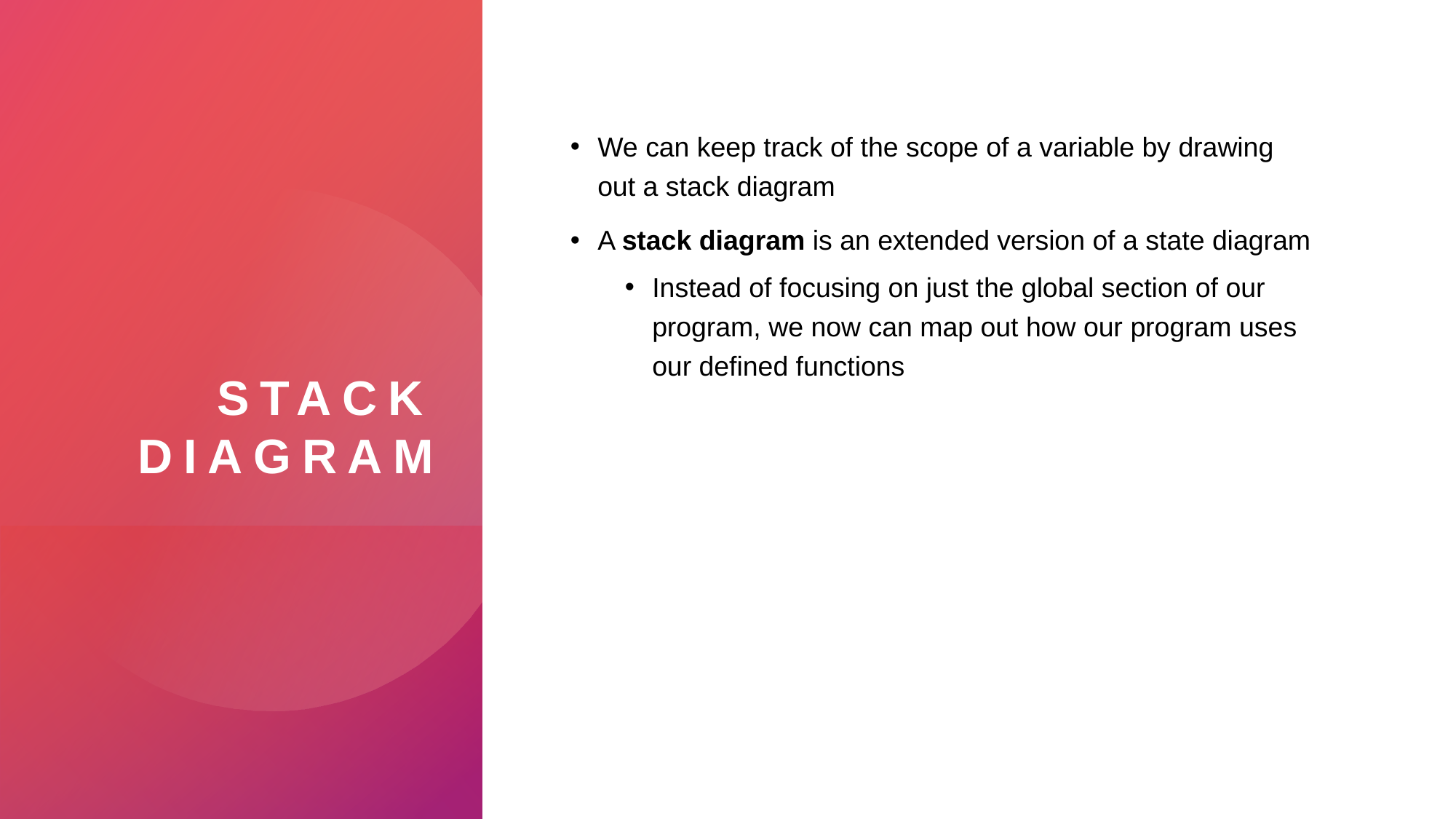

# Stack Diagram
We can keep track of the scope of a variable by drawing out a stack diagram
A stack diagram is an extended version of a state diagram
Instead of focusing on just the global section of our program, we now can map out how our program uses our defined functions